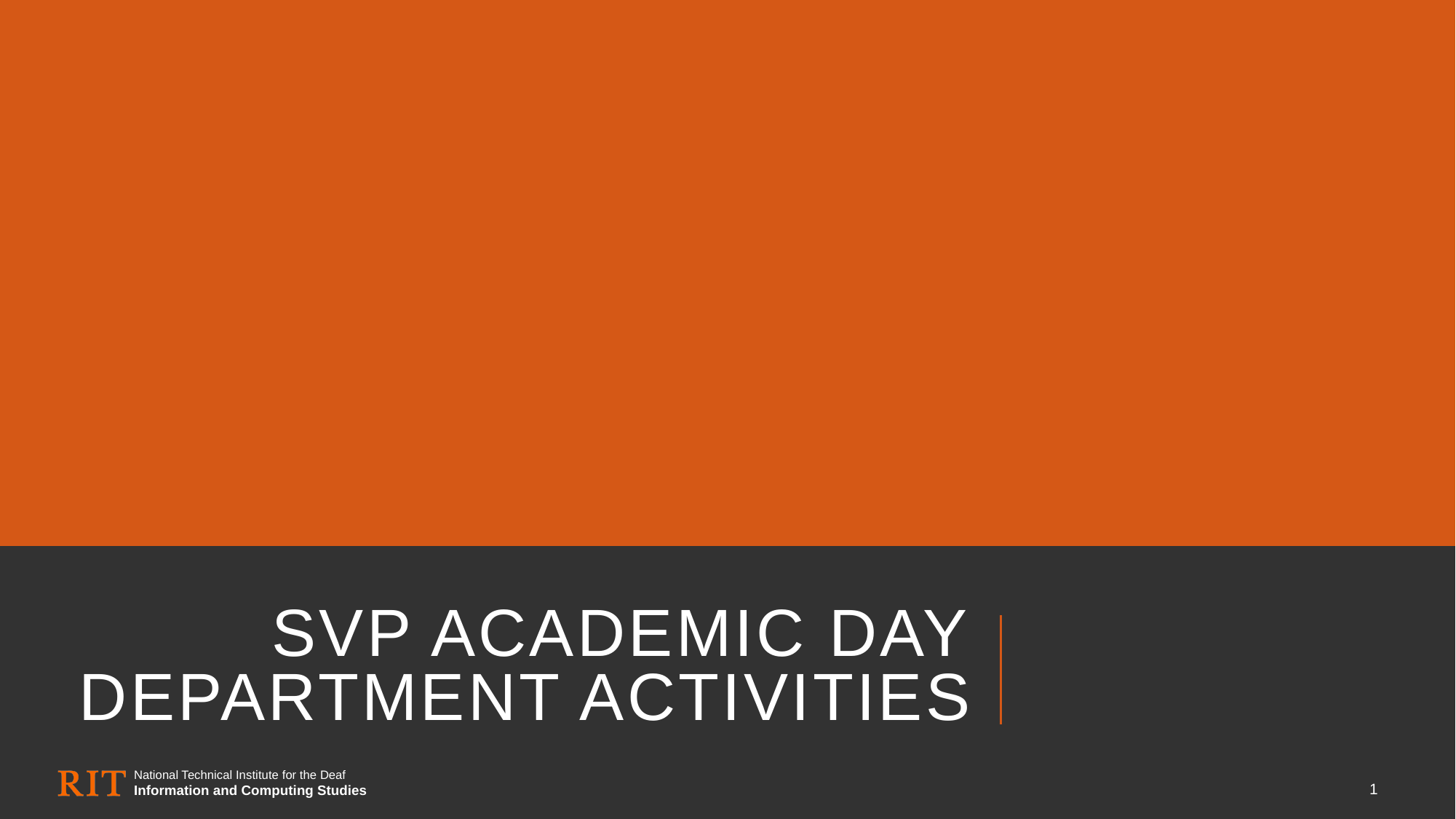

# SVP Academic Day Department Activities

1